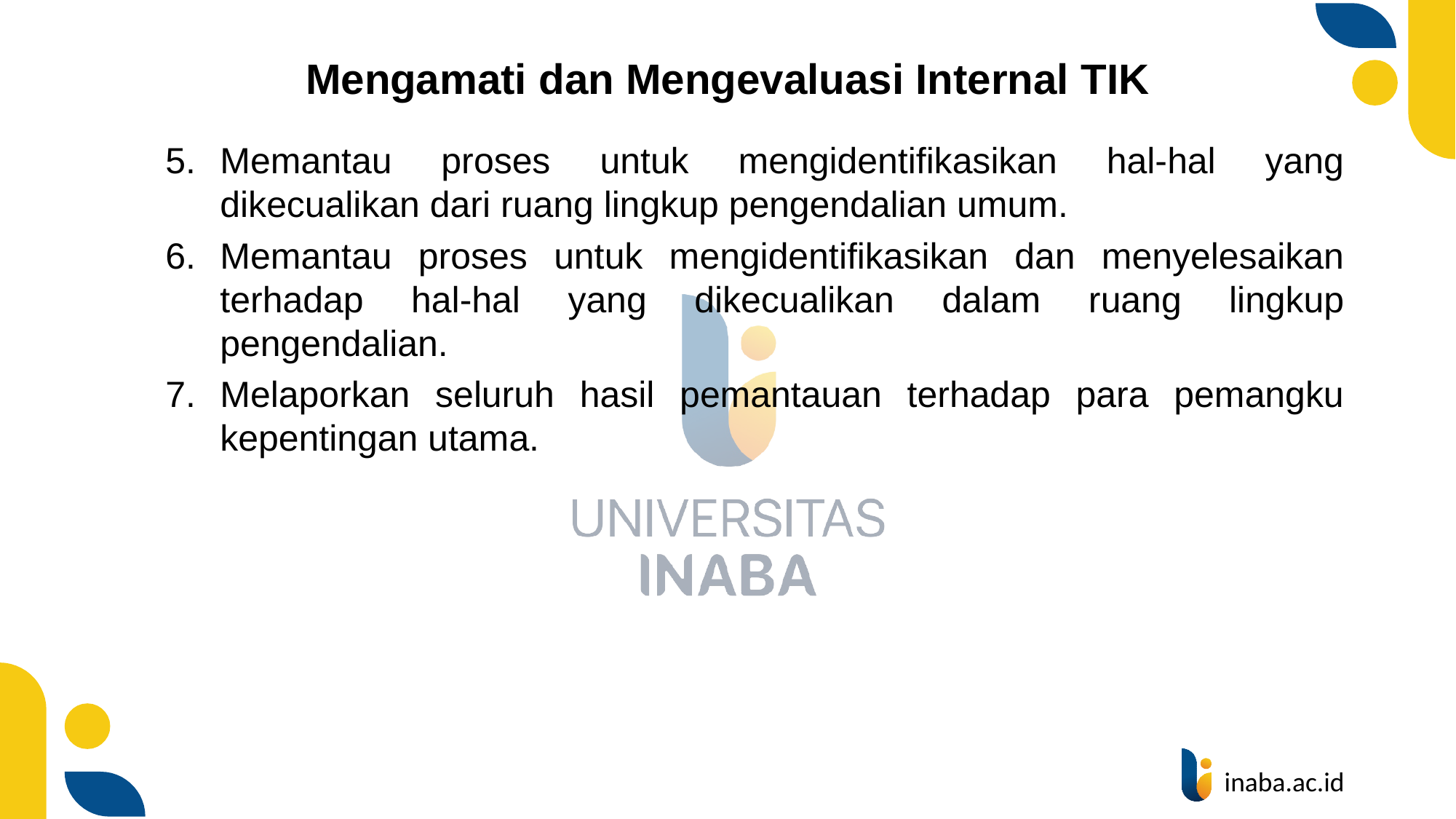

# Mengamati dan Mengevaluasi Internal TIK
Memantau proses untuk mengidentifikasikan hal-hal yang dikecualikan dari ruang lingkup pengendalian umum.
Memantau proses untuk mengidentifikasikan dan menyelesaikan terhadap hal-hal yang dikecualikan dalam ruang lingkup pengendalian.
Melaporkan seluruh hasil pemantauan terhadap para pemangku kepentingan utama.